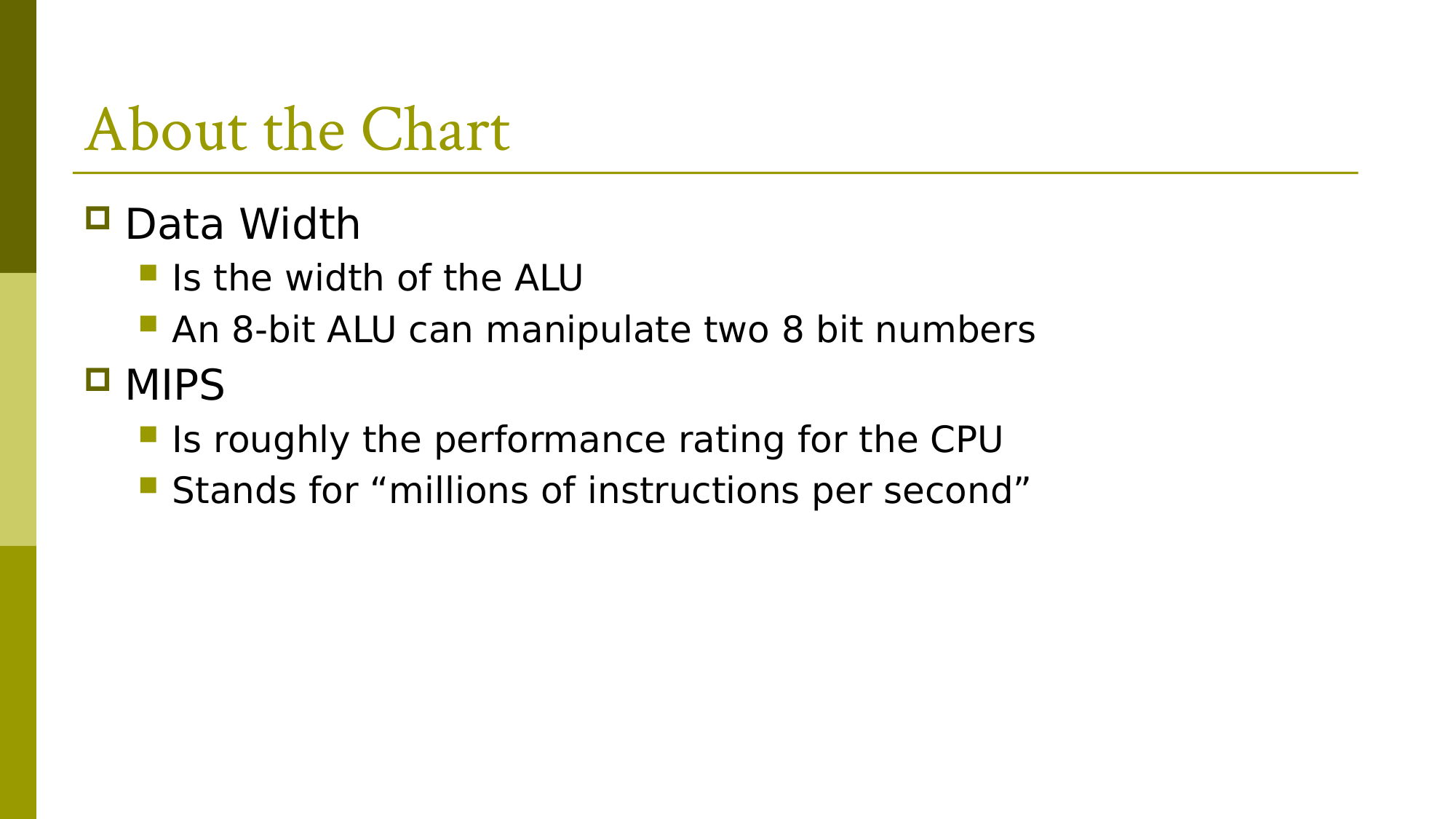

# About the Chart
Data Width
Is the width of the ALU
An 8-bit ALU can manipulate two 8 bit numbers
MIPS
Is roughly the performance rating for the CPU
Stands for “millions of instructions per second”